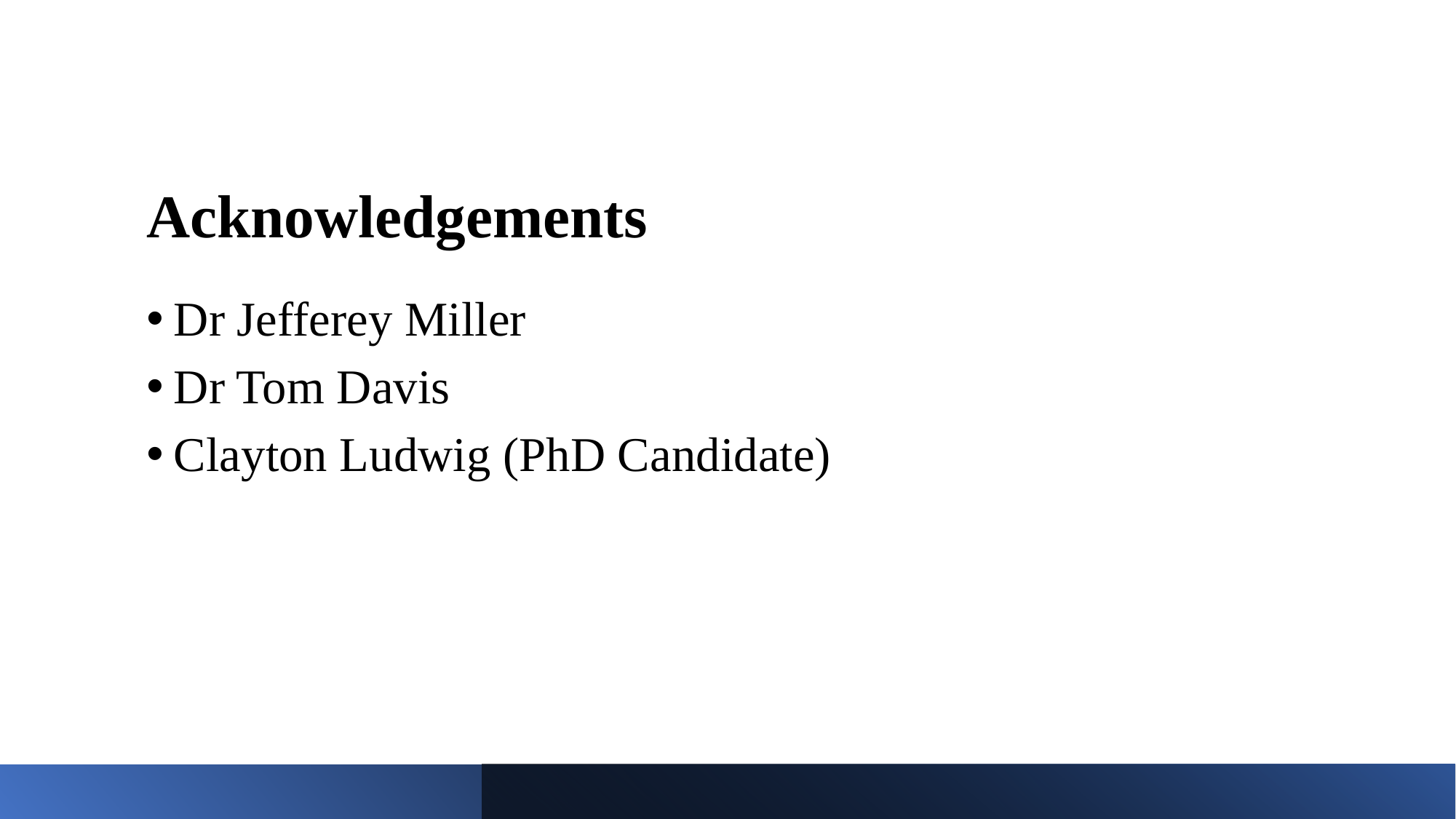

# Acknowledgements
Dr Jefferey Miller
Dr Tom Davis
Clayton Ludwig (PhD Candidate)